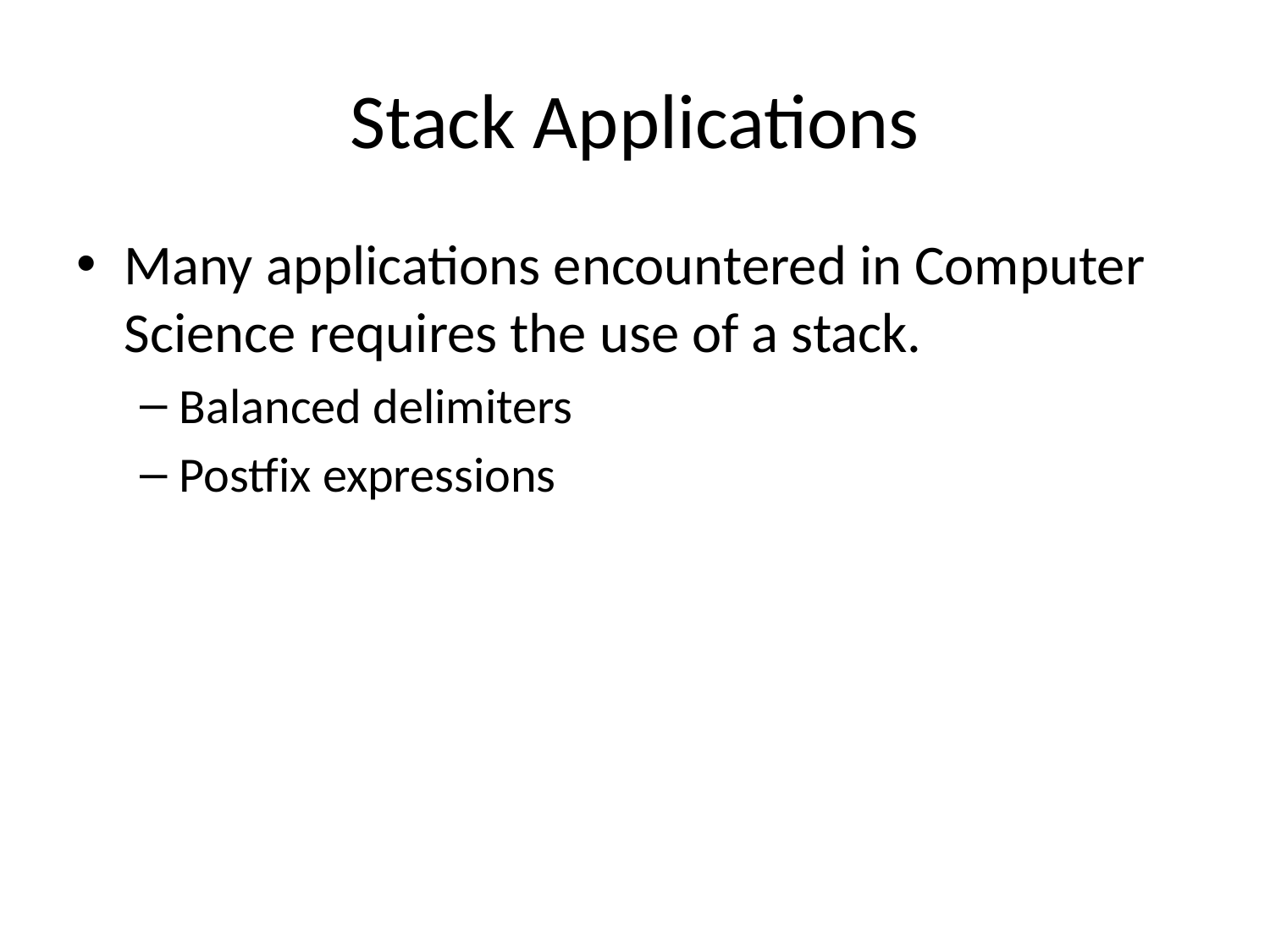

# Stack Applications
Many applications encountered in Computer Science requires the use of a stack.
Balanced delimiters
Postfix expressions